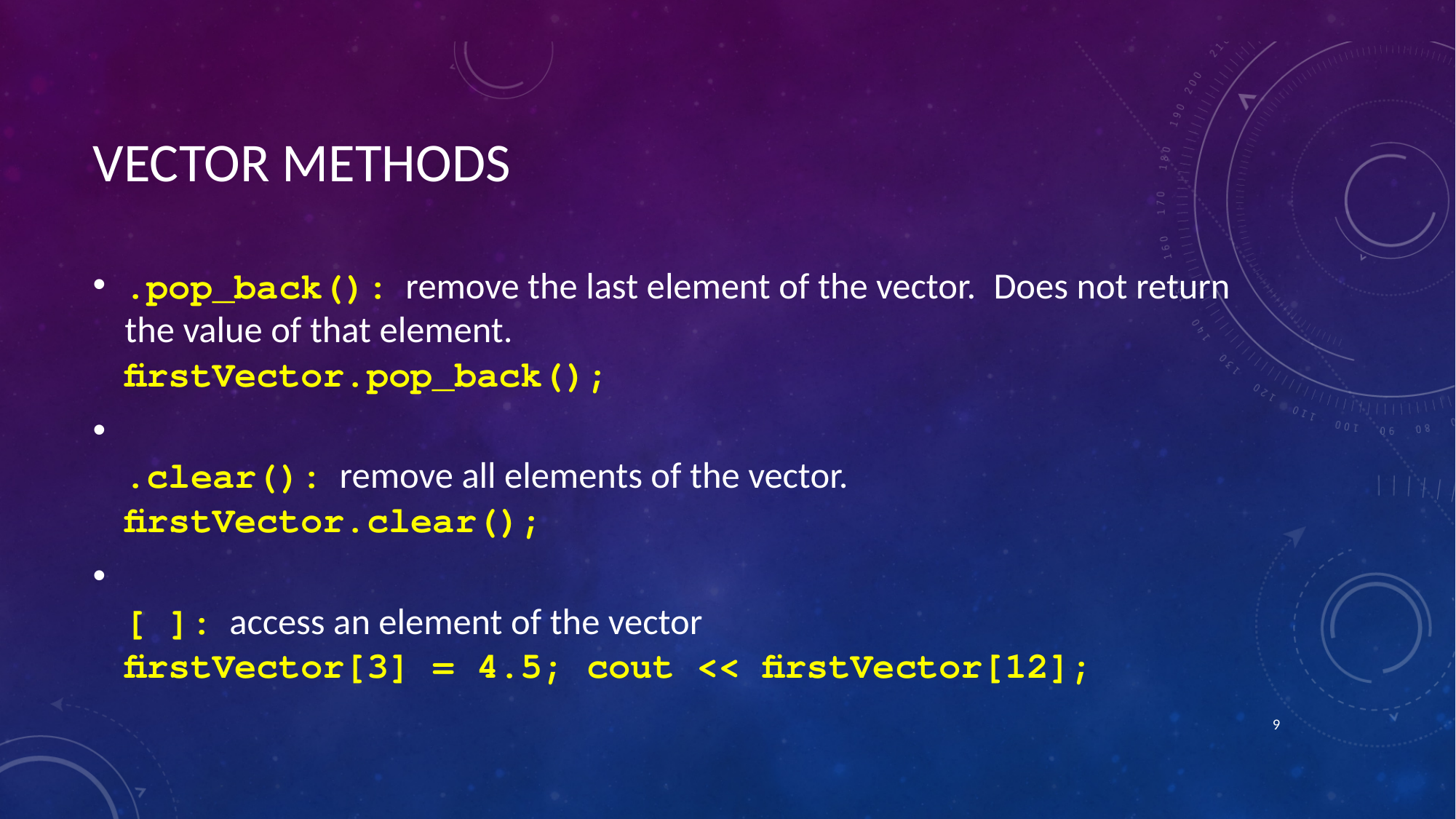

# Vector methods
.pop_back():  remove the last element of the vector.  Does not return the value of that element.
firstVector.pop_back();
.clear():  remove all elements of the vector.
firstVector.clear();
[ ]:  access an element of the vector
firstVector[3] = 4.5; cout << firstVector[12];
9